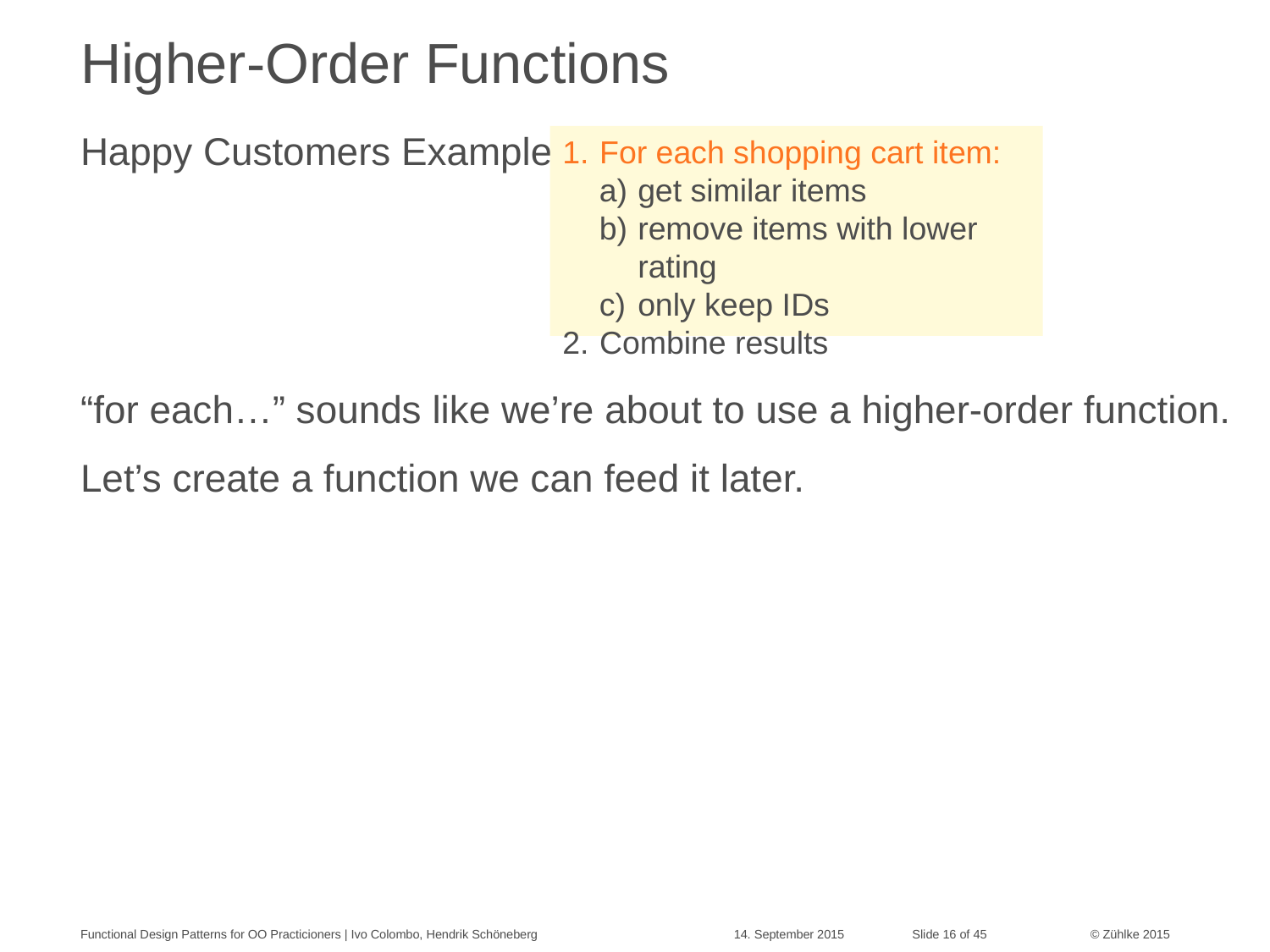

# Higher-Order Functions
For each shopping cart item:
get similar items
remove items with lower rating
only keep IDs
Combine results
Happy Customers Example

“for each…” sounds like we’re about to use a higher-order function.
Let’s create a function we can feed it later.
Functional Design Patterns for OO Practicioners | Ivo Colombo, Hendrik Schöneberg
14. September 2015
Slide 16 of 45